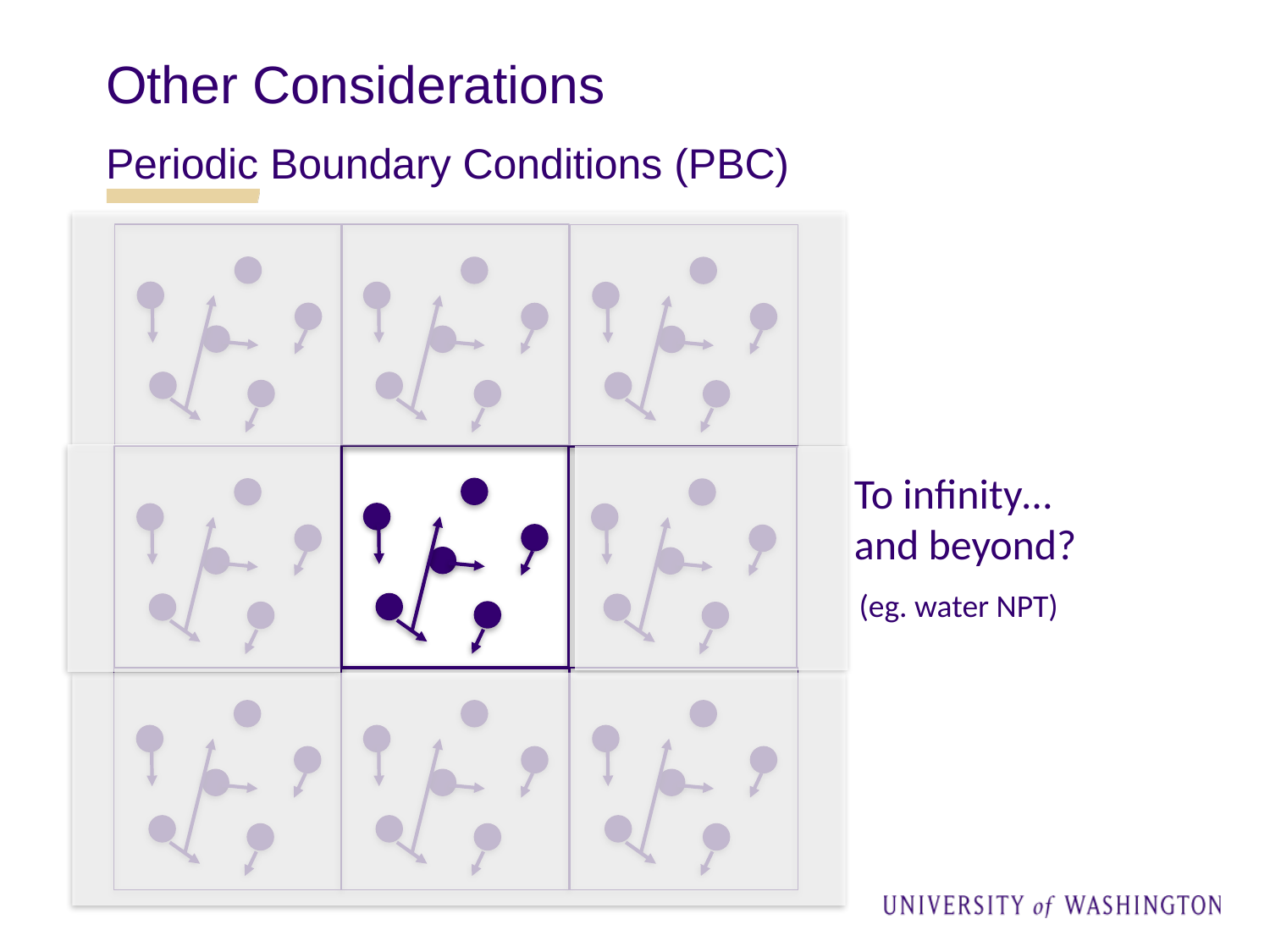

Other Considerations
Periodic Boundary Conditions (PBC)

To infinity…
and beyond?

(eg. water NPT)